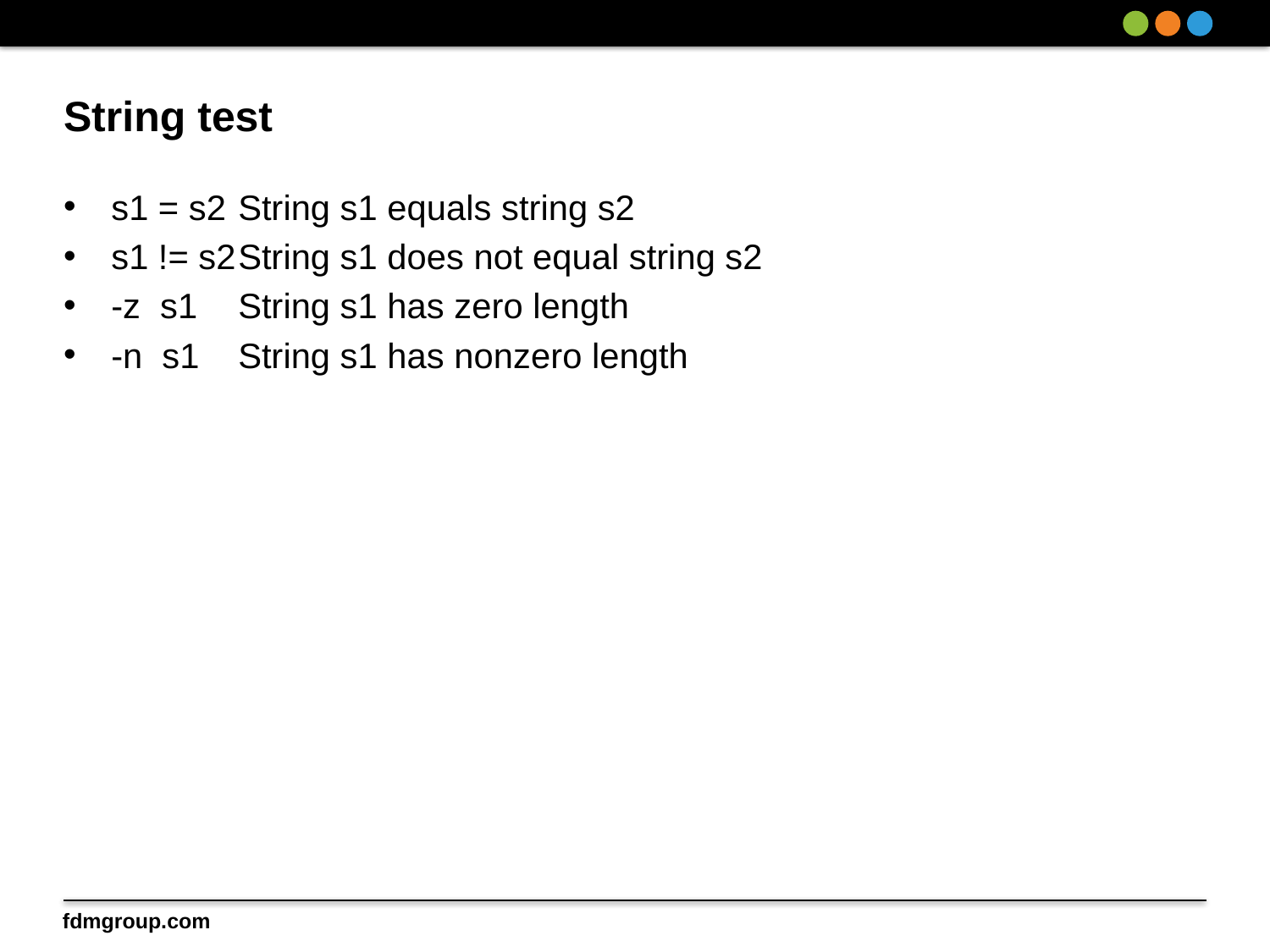

# String test
s1 = s2	String s1 equals string s2
s1 != s2	String s1 does not equal string s2
-z  s1	String s1 has zero length
-n  s1	String s1 has nonzero length